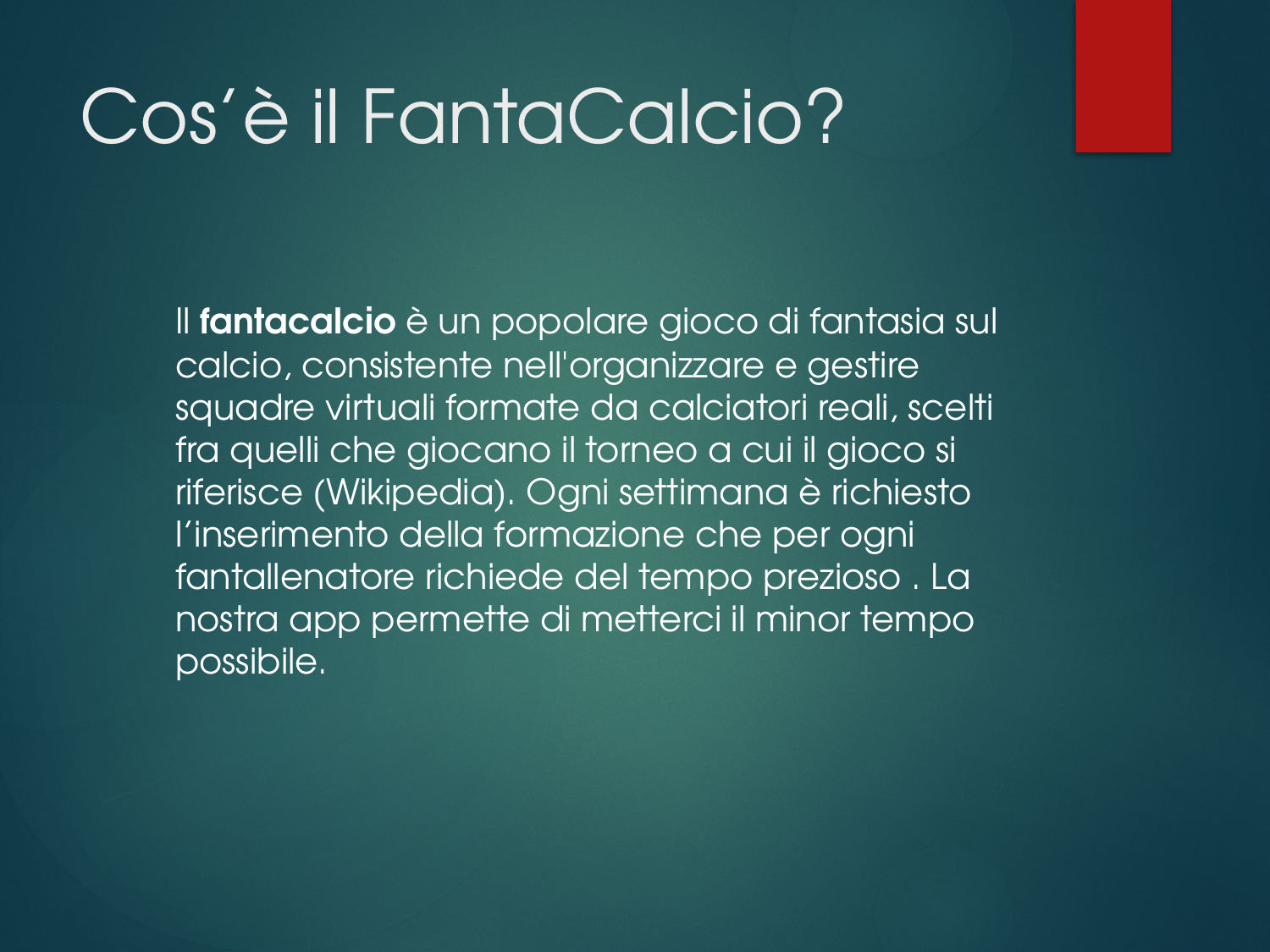

# Cos’è il FantaCalcio?
	Il fantacalcio è un popolare gioco di fantasia sul calcio, consistente nell'organizzare e gestire squadre virtuali formate da calciatori reali, scelti fra quelli che giocano il torneo a cui il gioco si riferisce (Wikipedia). Ogni settimana è richiesto l’inserimento della formazione che per ogni fantallenatore richiede del tempo prezioso . La nostra app permette di metterci il minor tempo possibile.